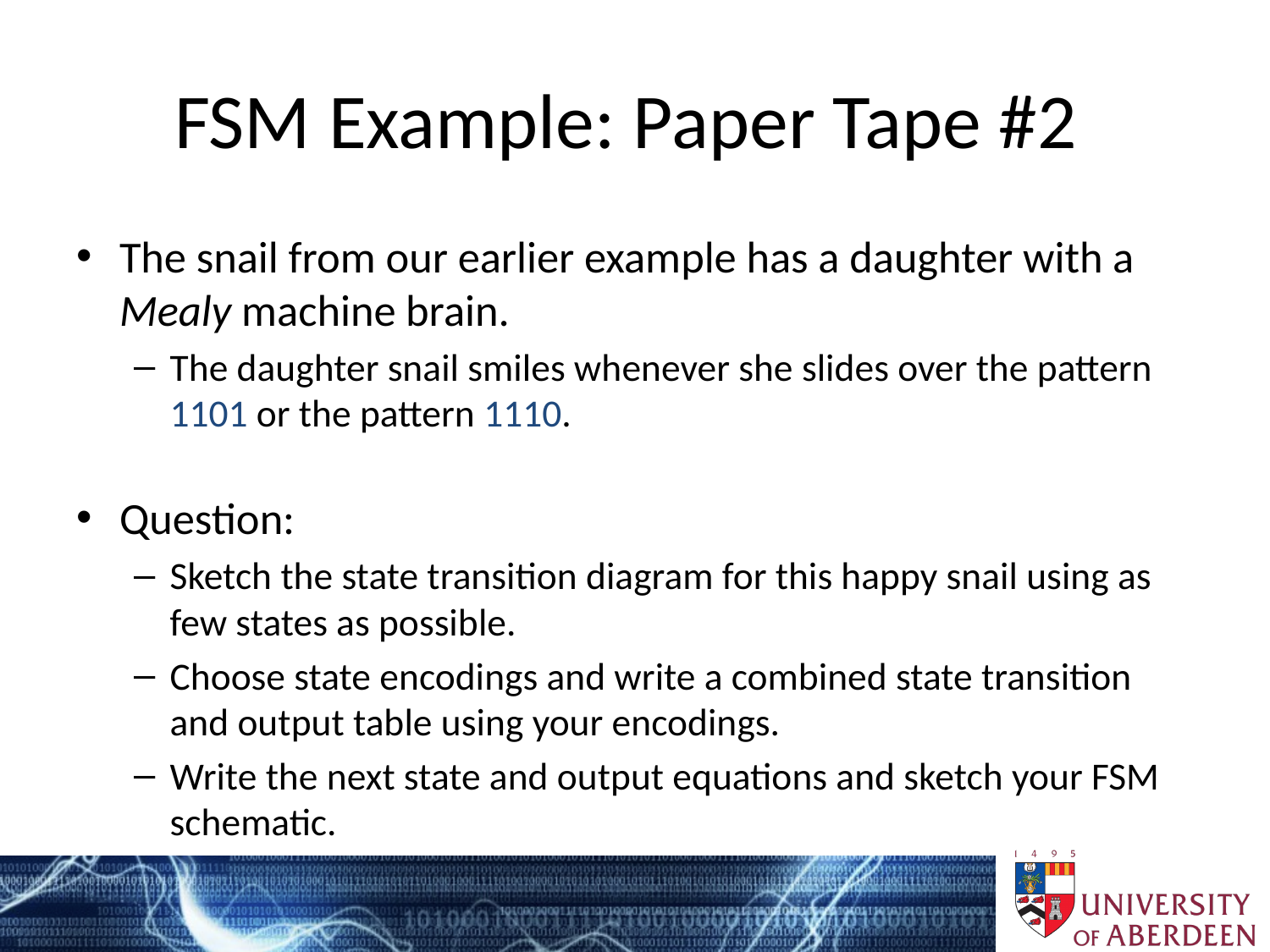

# FSM Example: Paper Tape #2
The snail from our earlier example has a daughter with a Mealy machine brain.
The daughter snail smiles whenever she slides over the pattern 1101 or the pattern 1110.
Question:
Sketch the state transition diagram for this happy snail using as few states as possible.
Choose state encodings and write a combined state transition and output table using your encodings.
Write the next state and output equations and sketch your FSM schematic.